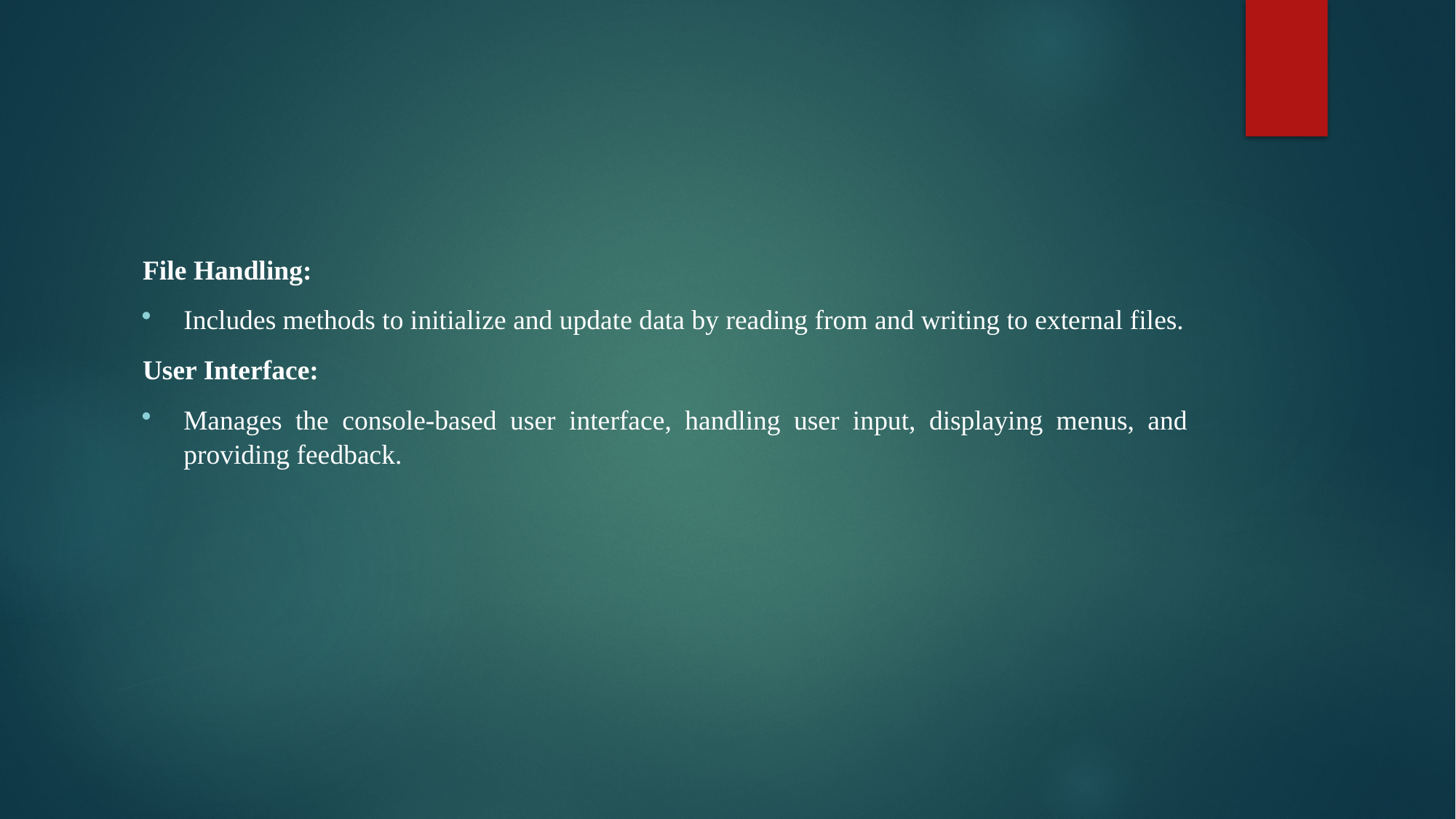

File Handling:
Includes methods to initialize and update data by reading from and writing to external files.
User Interface:
Manages the console-based user interface, handling user input, displaying menus, and providing feedback.